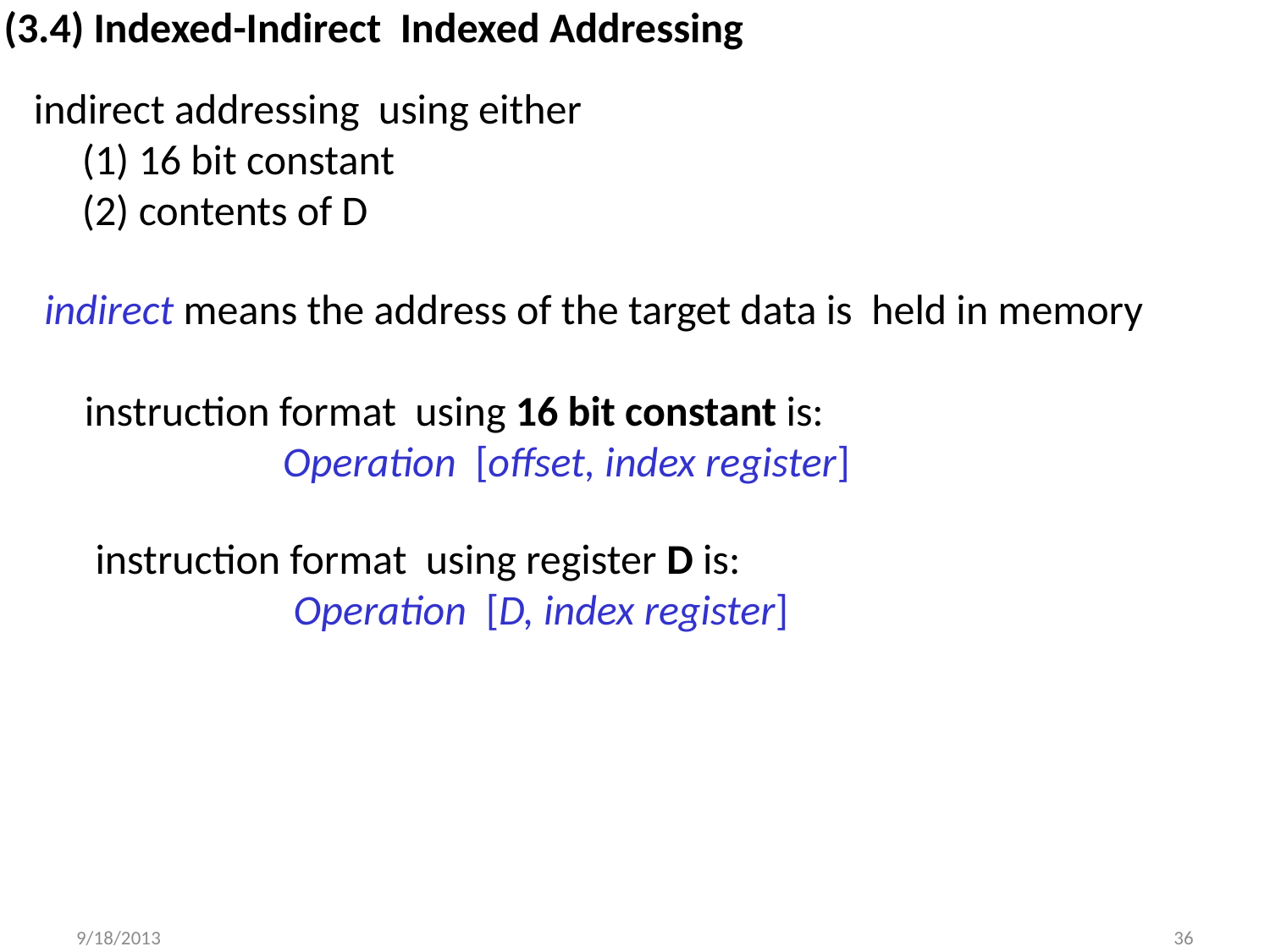

(3.4) Indexed-Indirect  Indexed Addressing
indirect addressing  using either
(1) 16 bit constant
(2) contents of D
indirect means the address of the target data is  held in memory
instruction format  using 16 bit constant is:
Operation  [offset, index register]
instruction format  using register D is:
Operation  [D, index register]
9/18/2013
36